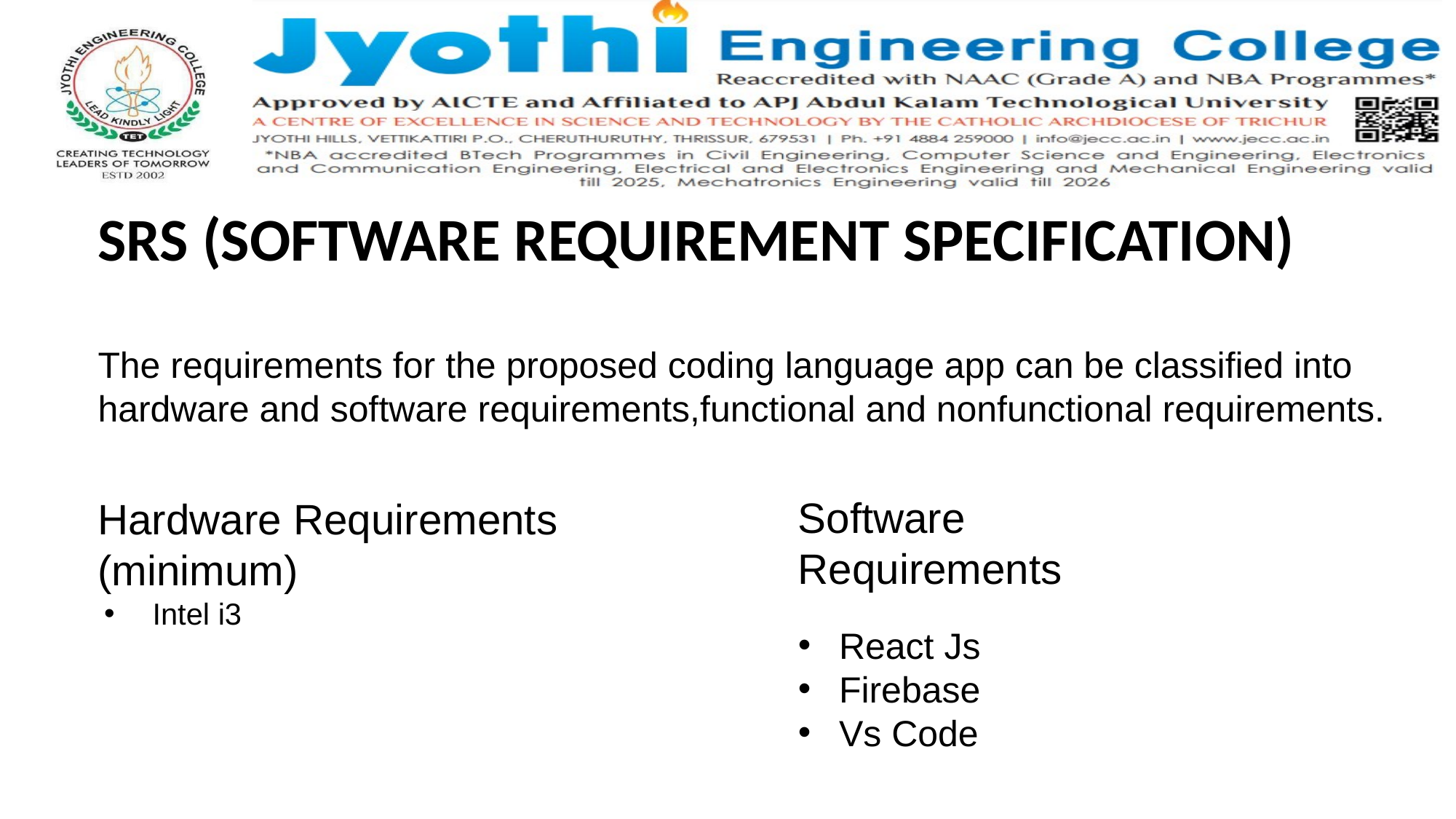

# SRS (SOFTWARE REQUIREMENT SPECIFICATION)
The requirements for the proposed coding language app can be classified into hardware and software requirements,functional and nonfunctional requirements.
Software Requirements
Hardware Requirements (minimum)
Intel i3
React Js
Firebase
Vs Code